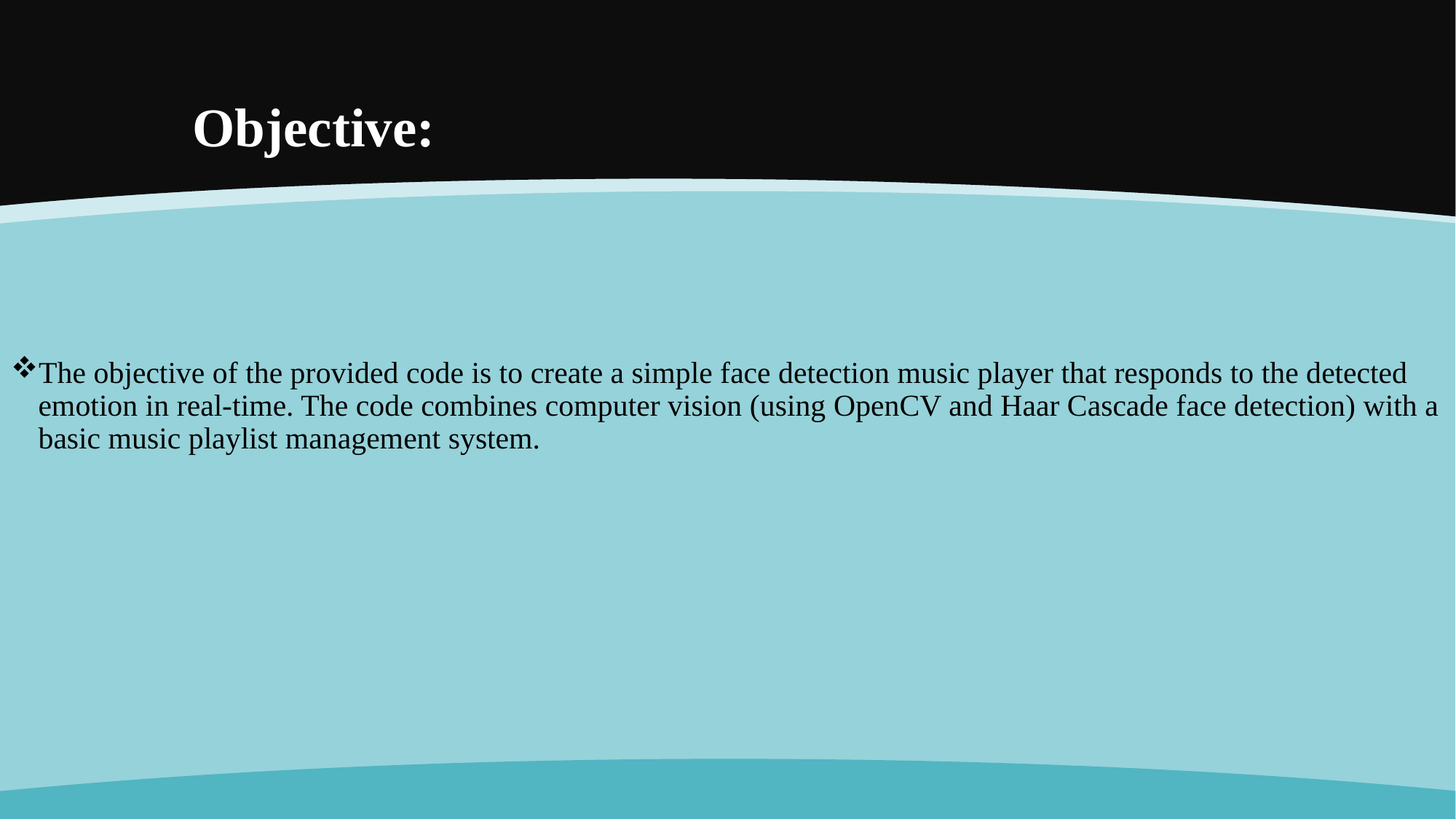

# Objective:

The objective of the provided code is to create a simple face detection music player that responds to the detected emotion in real-time. The code combines computer vision (using OpenCV and Haar Cascade face detection) with a basic music playlist management system.